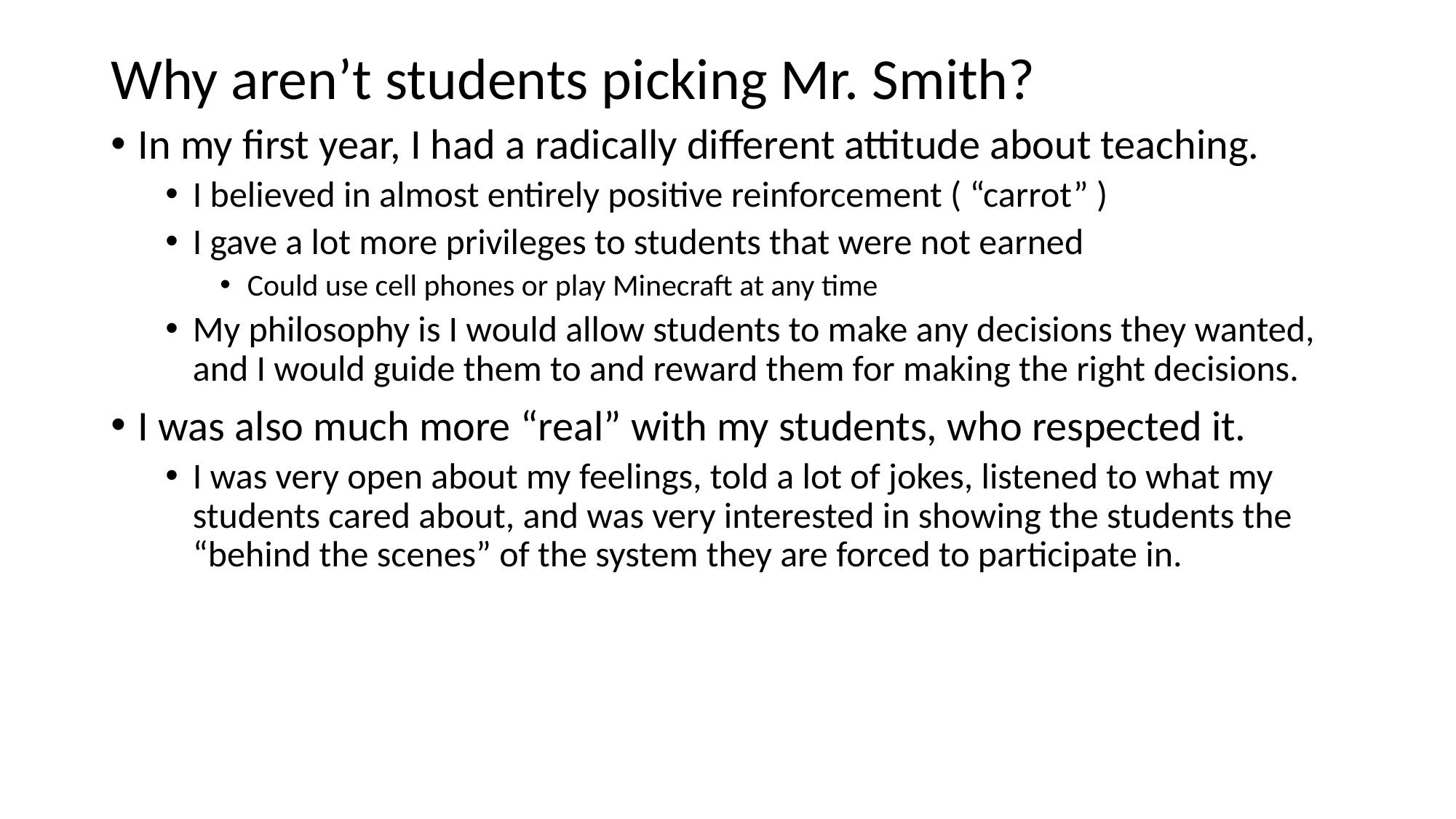

# Why aren’t students picking Mr. Smith?
In my first year, I had a radically different attitude about teaching.
I believed in almost entirely positive reinforcement ( “carrot” )
I gave a lot more privileges to students that were not earned
Could use cell phones or play Minecraft at any time
My philosophy is I would allow students to make any decisions they wanted, and I would guide them to and reward them for making the right decisions.
I was also much more “real” with my students, who respected it.
I was very open about my feelings, told a lot of jokes, listened to what my students cared about, and was very interested in showing the students the “behind the scenes” of the system they are forced to participate in.